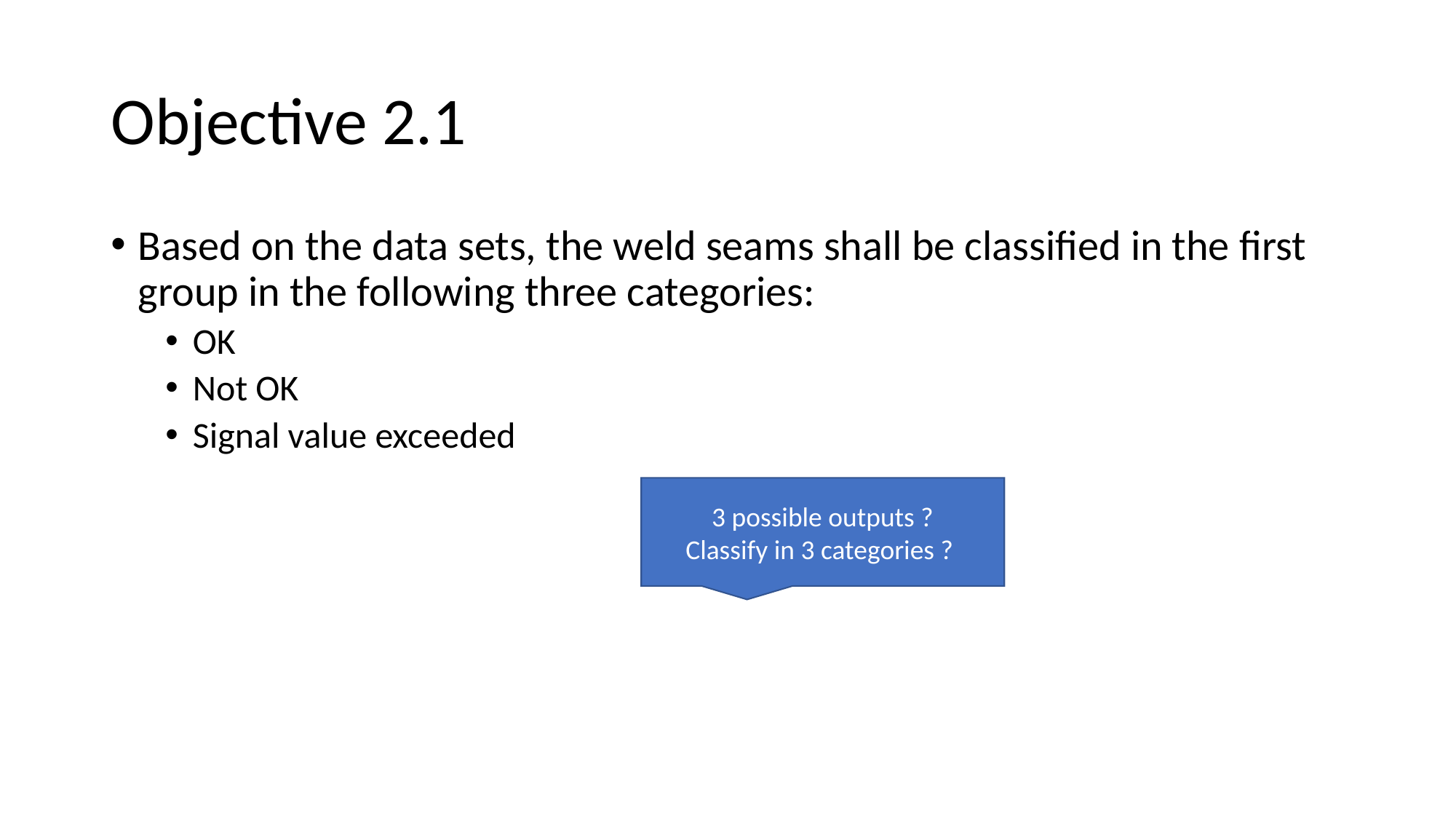

# Objective 2.1
Based on the data sets, the weld seams shall be classified in the first group in the following three categories:
OK
Not OK
Signal value exceeded

3 possible outputs ?
Classify in 3 categories ?